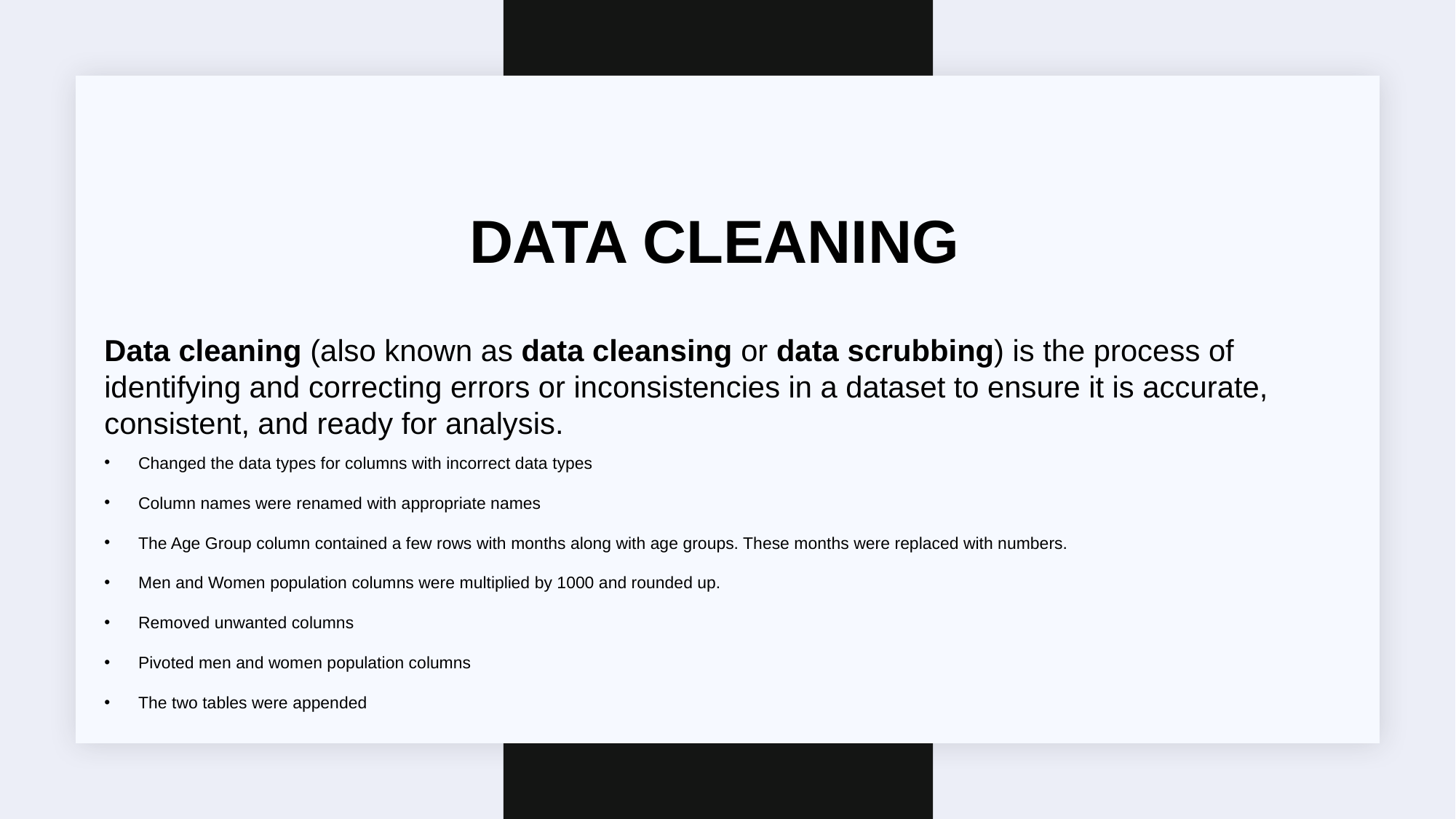

DATA CLEANING
Data cleaning (also known as data cleansing or data scrubbing) is the process of identifying and correcting errors or inconsistencies in a dataset to ensure it is accurate, consistent, and ready for analysis.
Changed the data types for columns with incorrect data types

Column names were renamed with appropriate names

The Age Group column contained a few rows with months along with age groups. These months were replaced with numbers.

Men and Women population columns were multiplied by 1000 and rounded up.

Removed unwanted columns

Pivoted men and women population columns

The two tables were appended